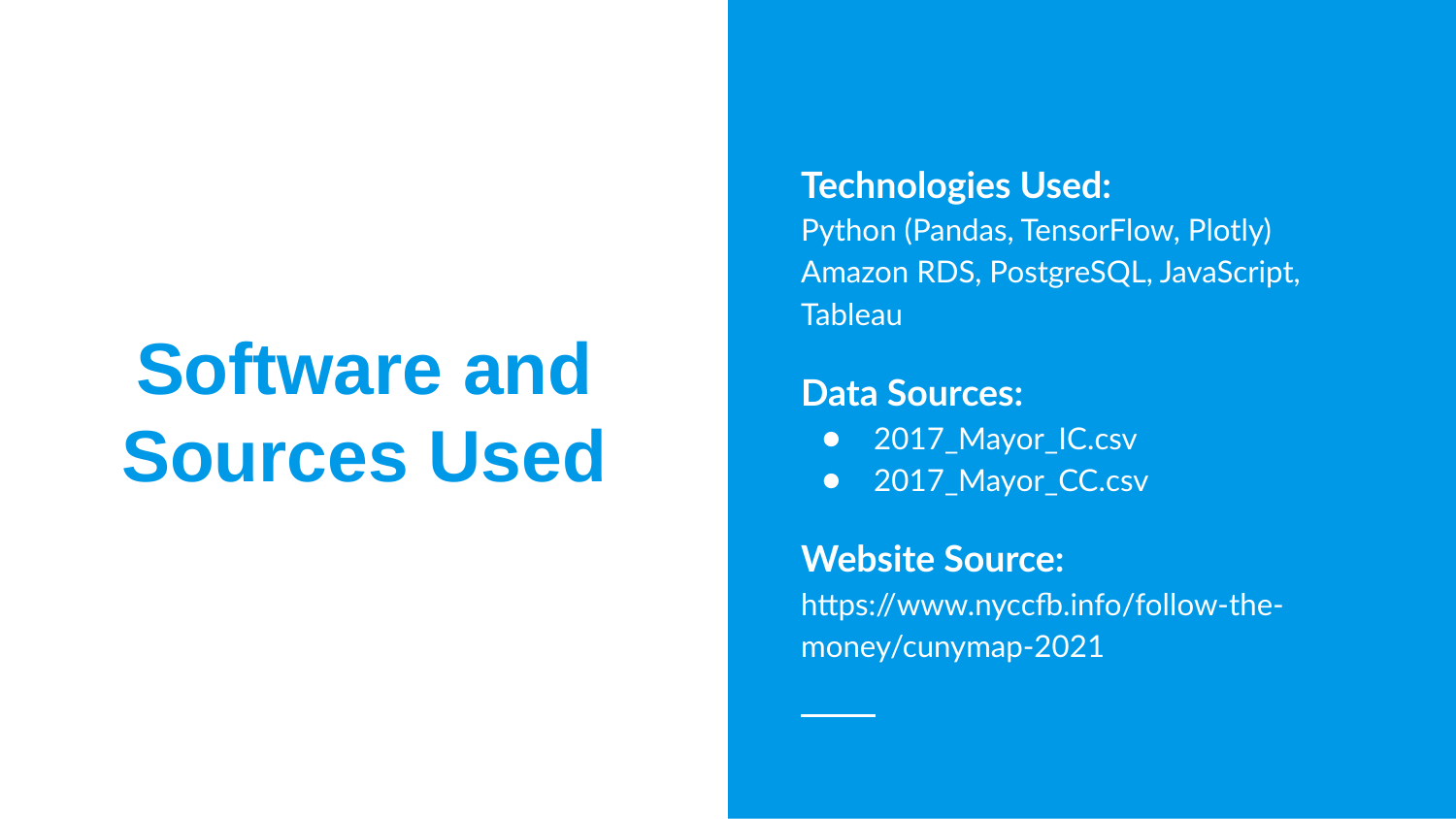

Technologies Used:
Python (Pandas, TensorFlow, Plotly) Amazon RDS, PostgreSQL, JavaScript, Tableau
Data Sources:
2017_Mayor_IC.csv
2017_Mayor_CC.csv
Website Source:
https://www.nyccfb.info/follow-the-money/cunymap-2021
# Software and Sources Used